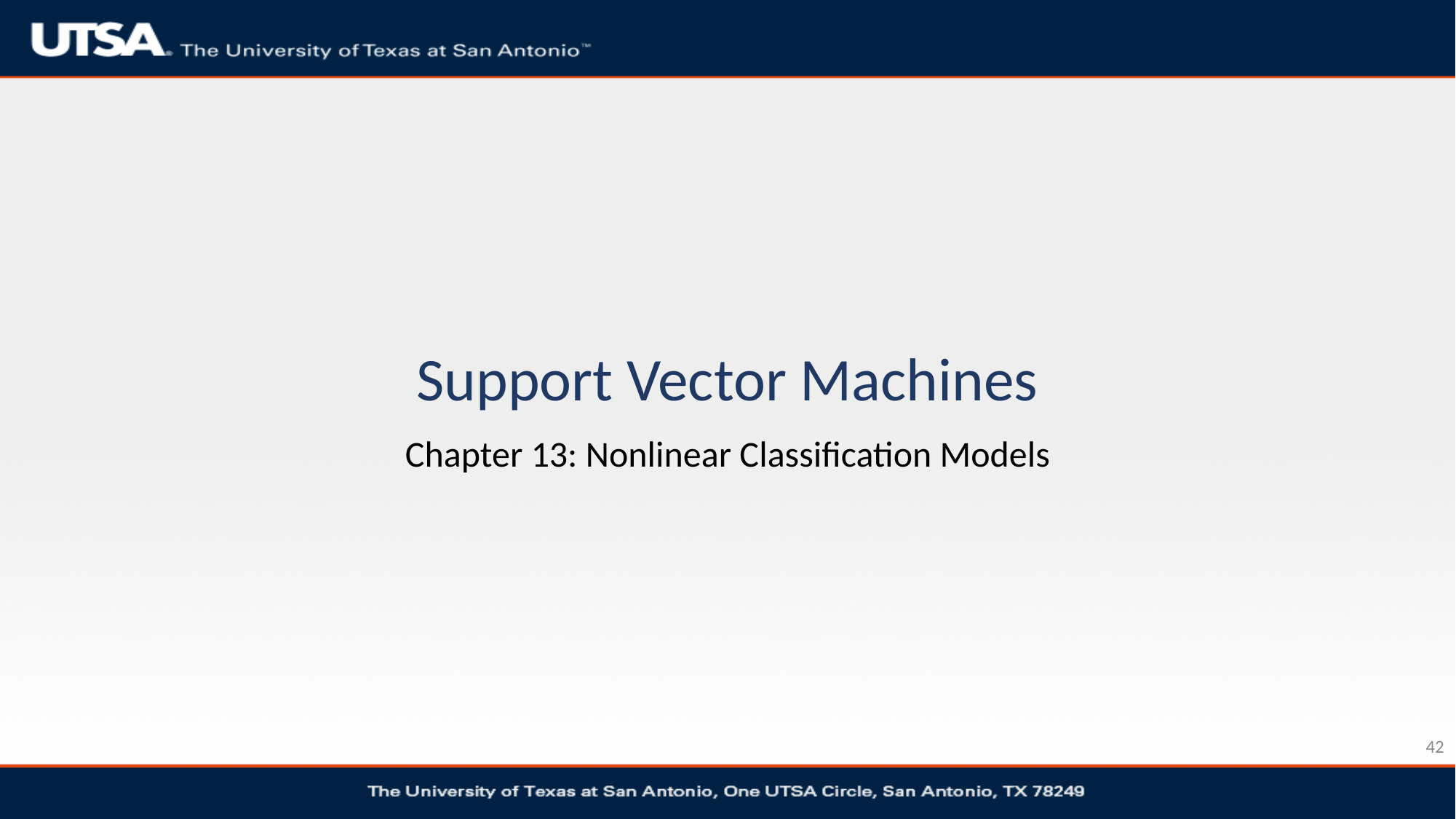

# Support Vector Machines
Chapter 13: Nonlinear Classification Models
42